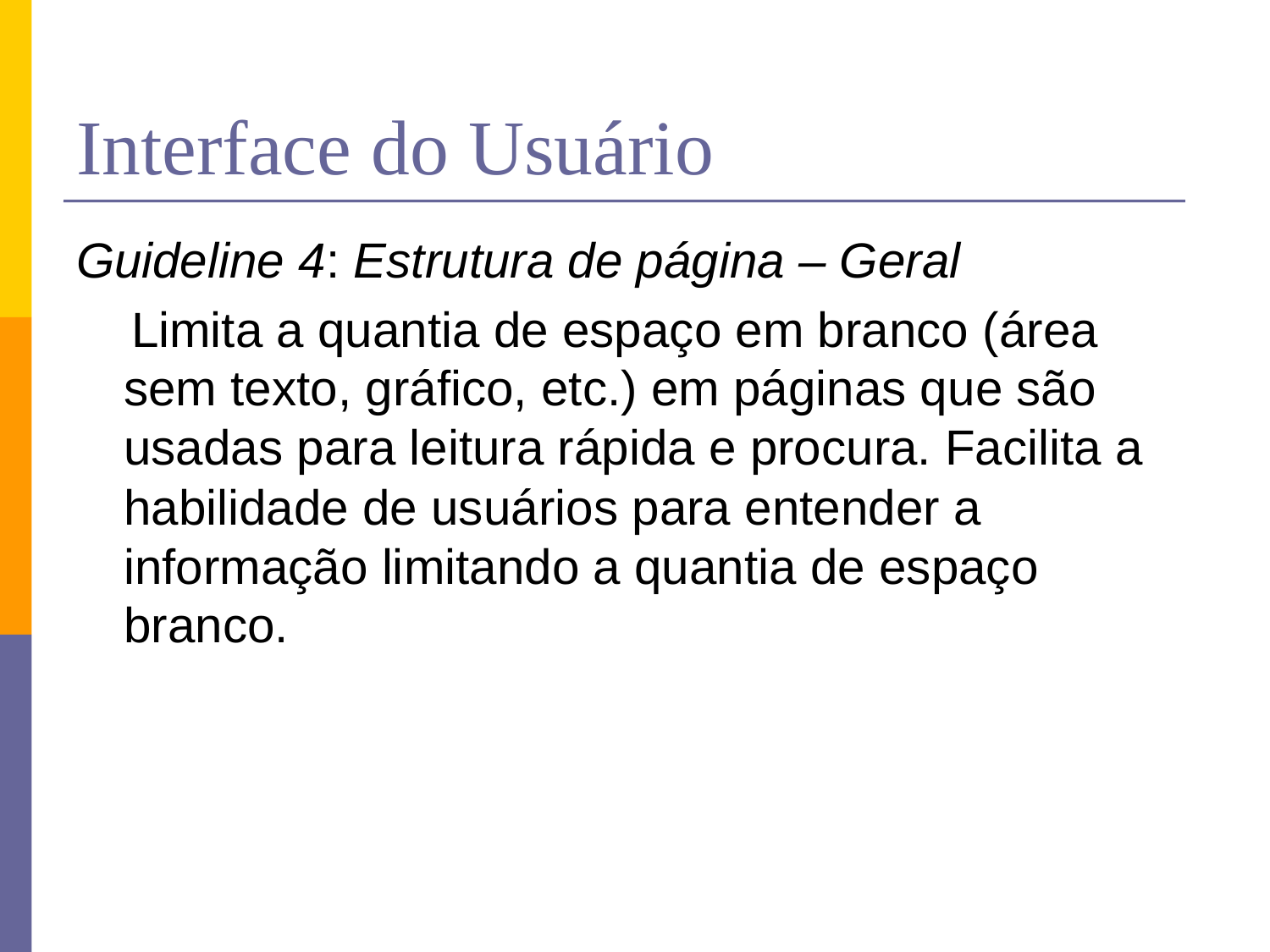

# Interface do Usuário
Guideline 4: Estrutura de página – Geral
    Limita a quantia de espaço em branco (área sem texto, gráfico, etc.) em páginas que são usadas para leitura rápida e procura. Facilita a habilidade de usuários para entender a informação limitando a quantia de espaço branco.